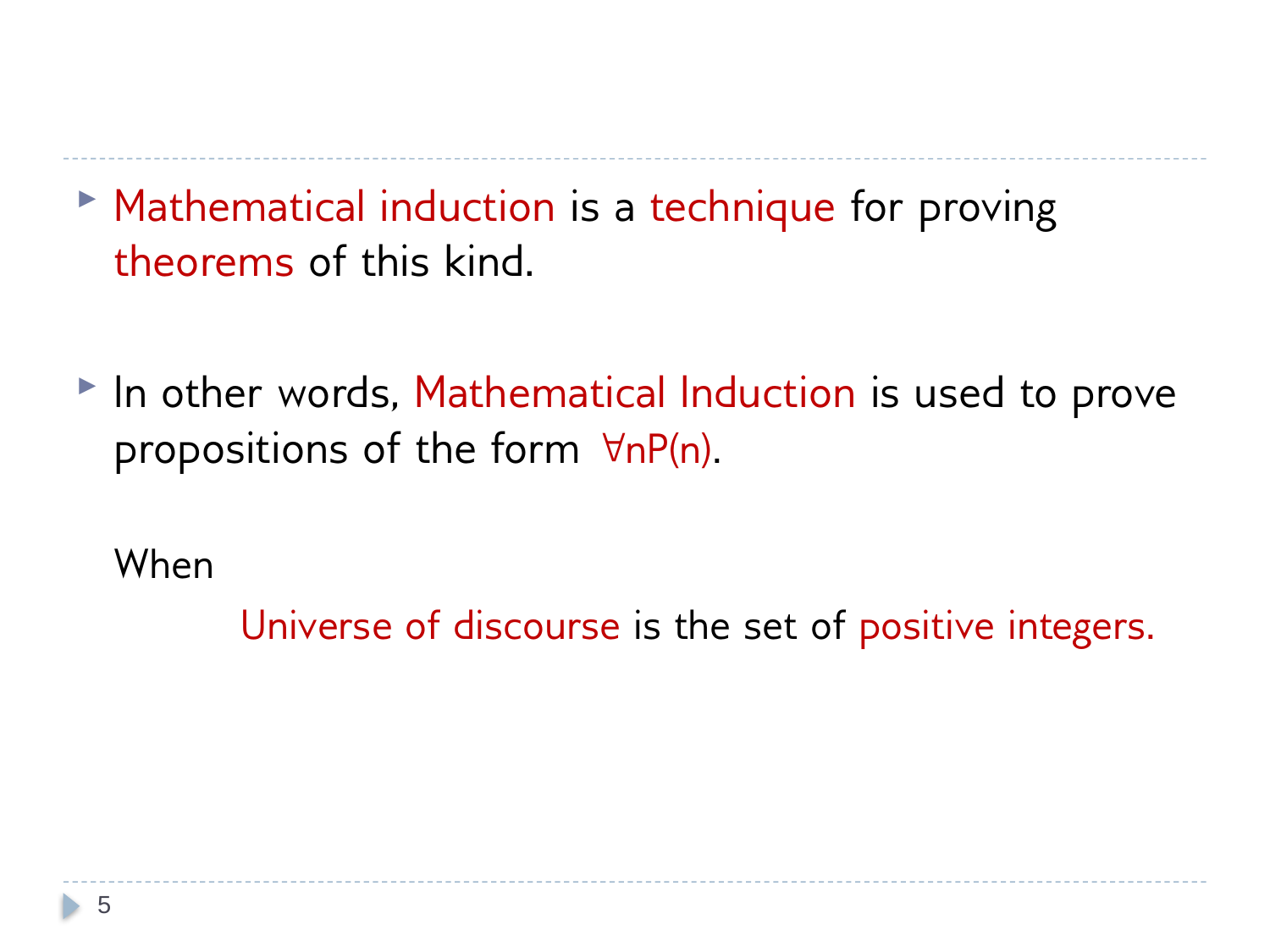

#
Mathematical induction is a technique for proving theorems of this kind.

In other words, Mathematical Induction is used to prove propositions of the form ∀nP(n).

	When
		Universe of discourse is the set of positive integers.

5